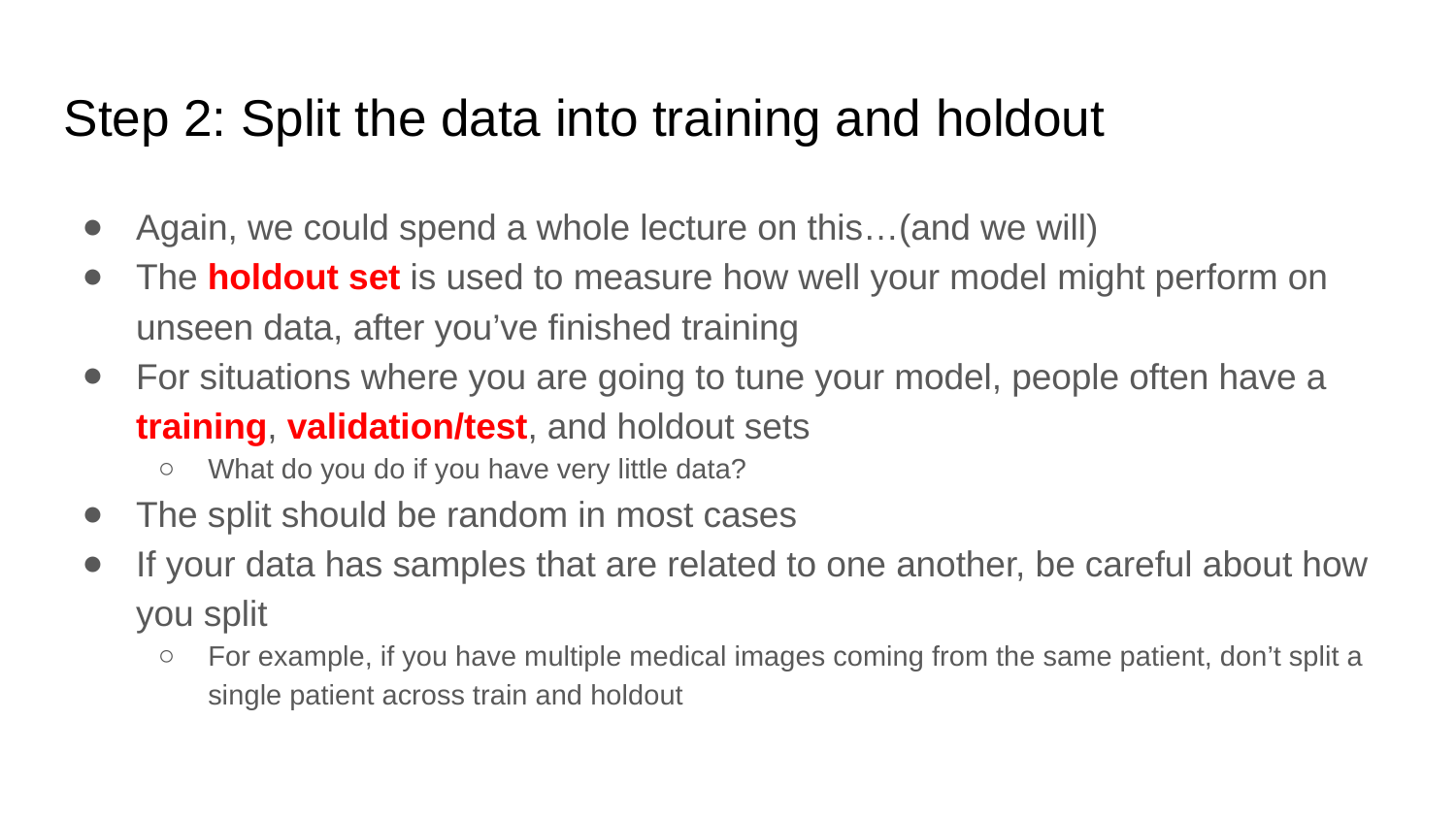

Step 2: Split the data into training and holdout
Again, we could spend a whole lecture on this…(and we will)
The holdout set is used to measure how well your model might perform on unseen data, after you’ve finished training
For situations where you are going to tune your model, people often have a training, validation/test, and holdout sets
What do you do if you have very little data?
The split should be random in most cases
If your data has samples that are related to one another, be careful about how you split
For example, if you have multiple medical images coming from the same patient, don’t split a single patient across train and holdout